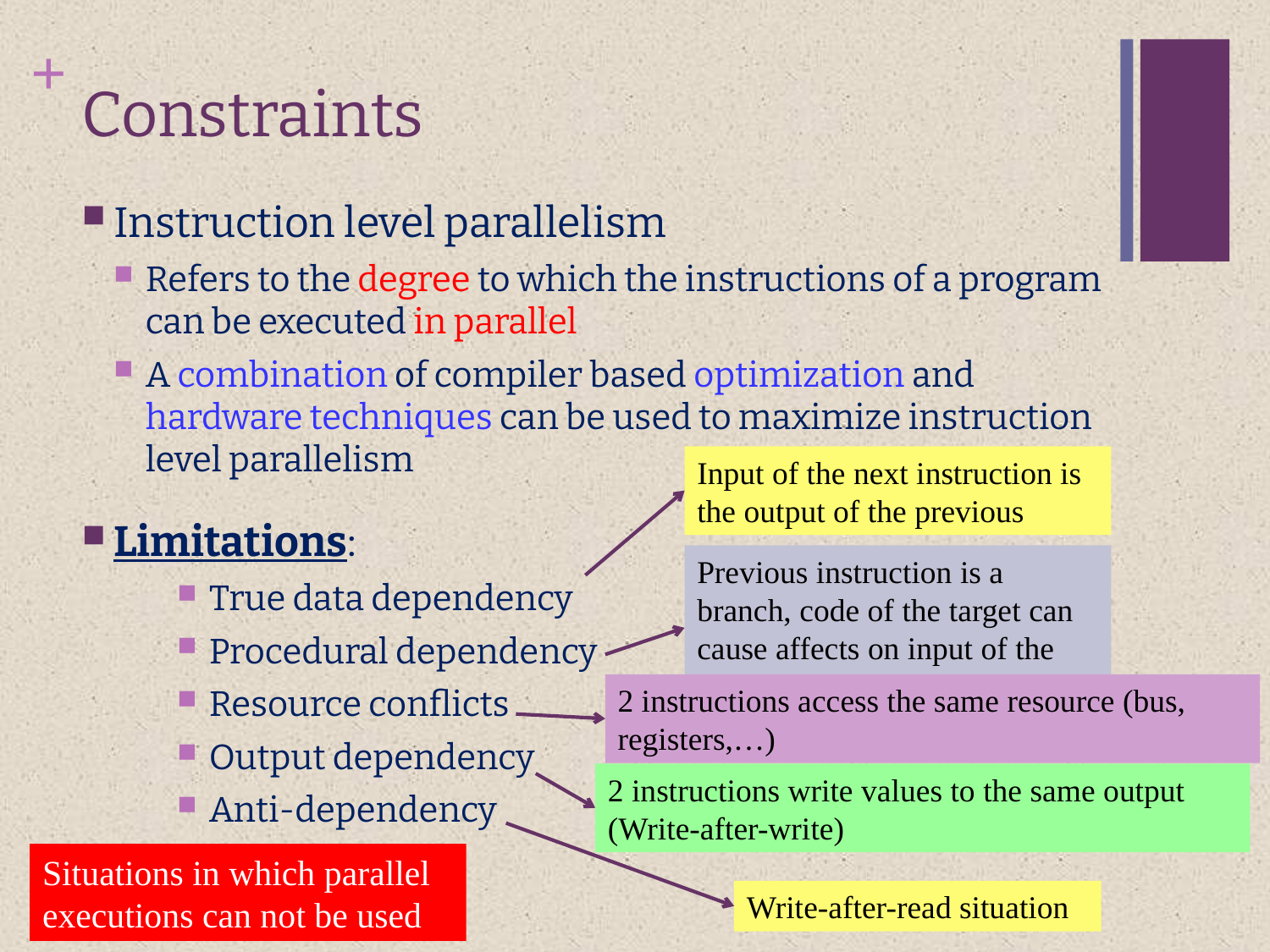

# Constraints
Instruction level parallelism
Refers to the degree to which the instructions of a program can be executed in parallel
A combination of compiler based optimization and hardware techniques can be used to maximize instruction level parallelism
Limitations:
True data dependency
Procedural dependency
Resource conflicts
Output dependency
Anti-dependency
Input of the next instruction is the output of the previous
Previous instruction is a branch, code of the target can cause affects on input of the next
2 instructions access the same resource (bus, registers,…)
2 instructions write values to the same output (Write-after-write)
Situations in which parallel executions can not be used
Write-after-read situation